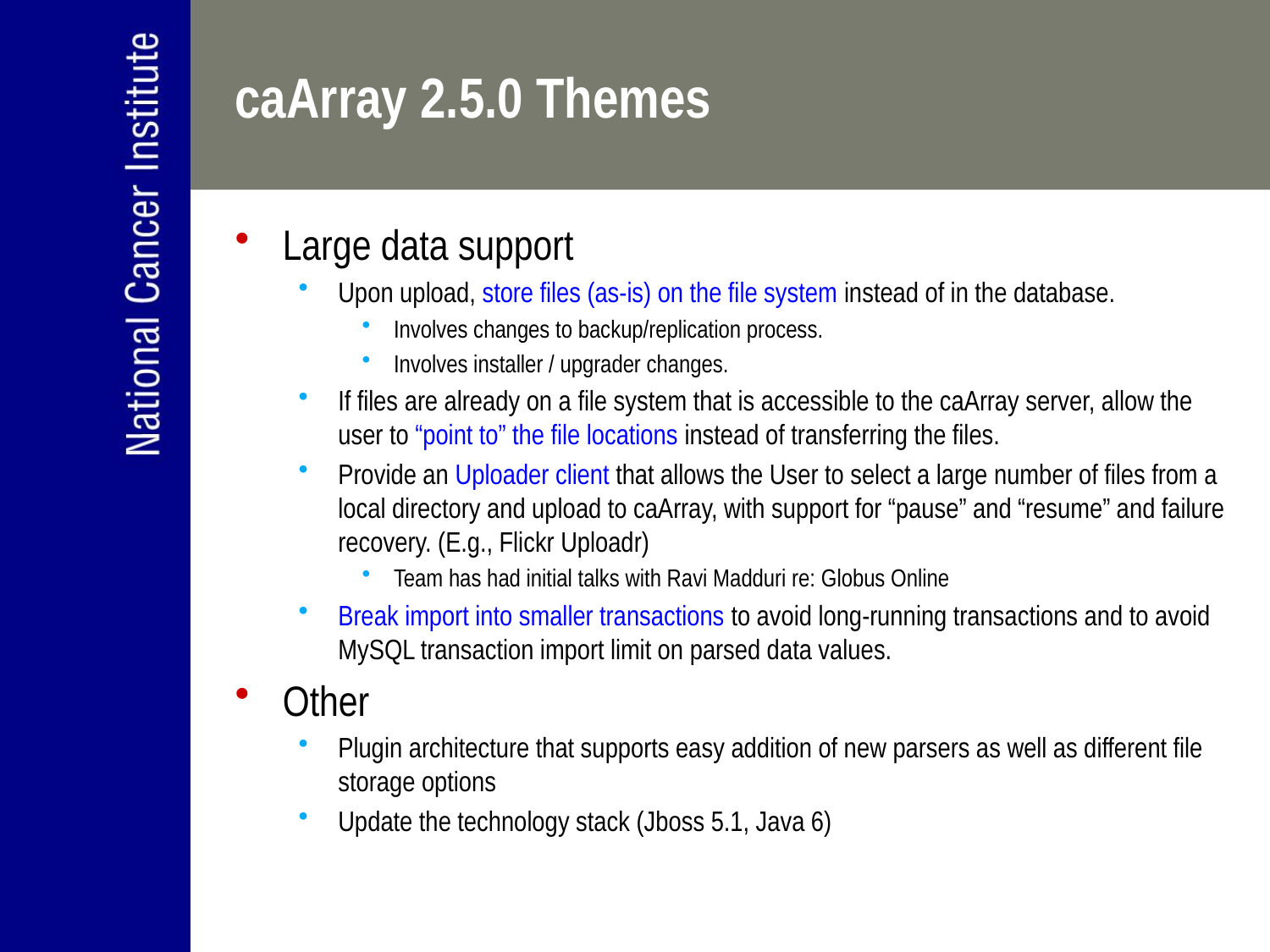

caArray 2.5.0 Themes
Large data support
Upon upload, store files (as-is) on the file system instead of in the database.
Involves changes to backup/replication process.
Involves installer / upgrader changes.
If files are already on a file system that is accessible to the caArray server, allow the user to “point to” the file locations instead of transferring the files.
Provide an Uploader client that allows the User to select a large number of files from a local directory and upload to caArray, with support for “pause” and “resume” and failure recovery. (E.g., Flickr Uploadr)
Team has had initial talks with Ravi Madduri re: Globus Online
Break import into smaller transactions to avoid long-running transactions and to avoid MySQL transaction import limit on parsed data values.
Other
Plugin architecture that supports easy addition of new parsers as well as different file storage options
Update the technology stack (Jboss 5.1, Java 6)